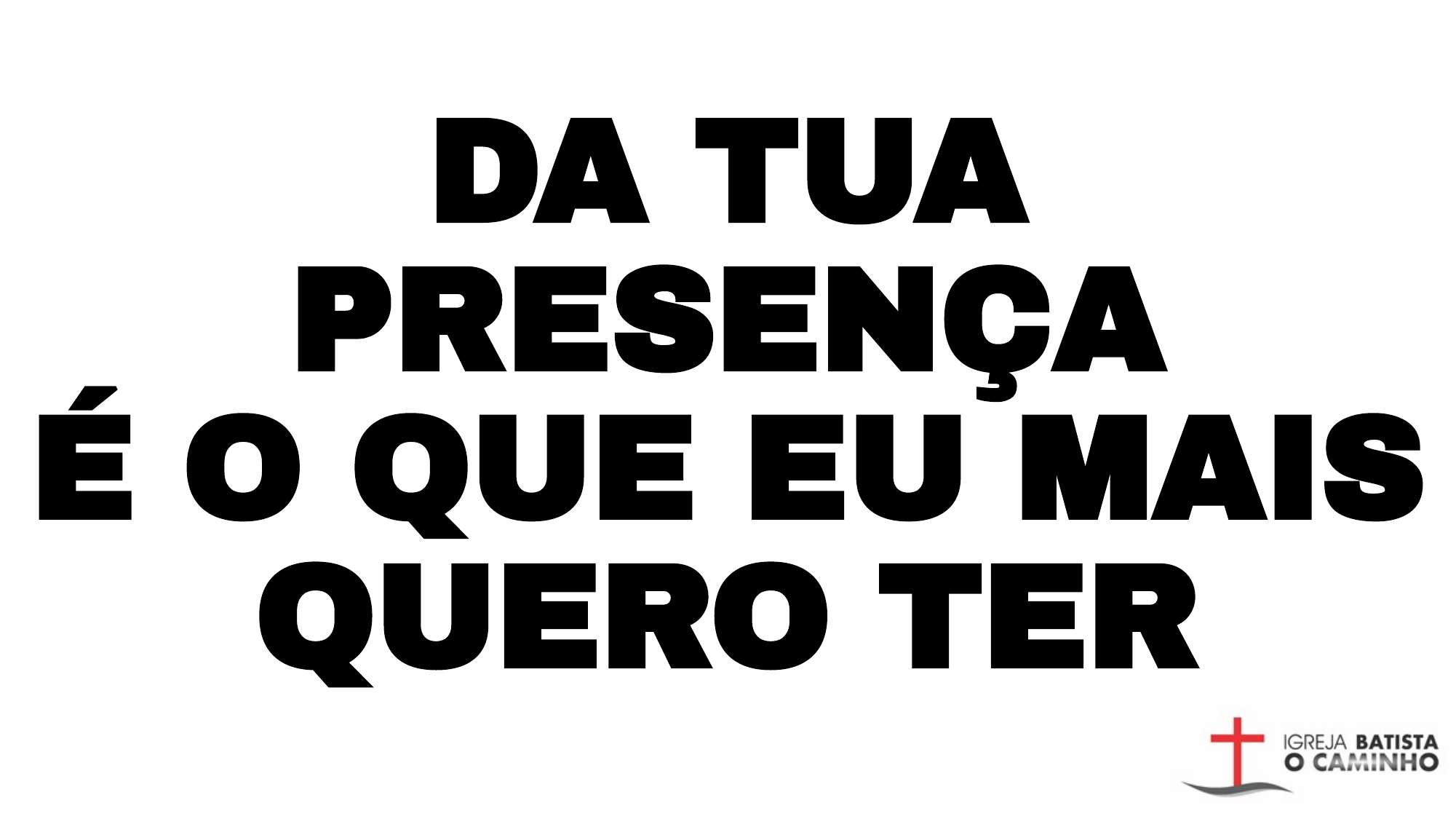

# DA TUA PRESENÇA É O QUE EU MAIS QUERO TER